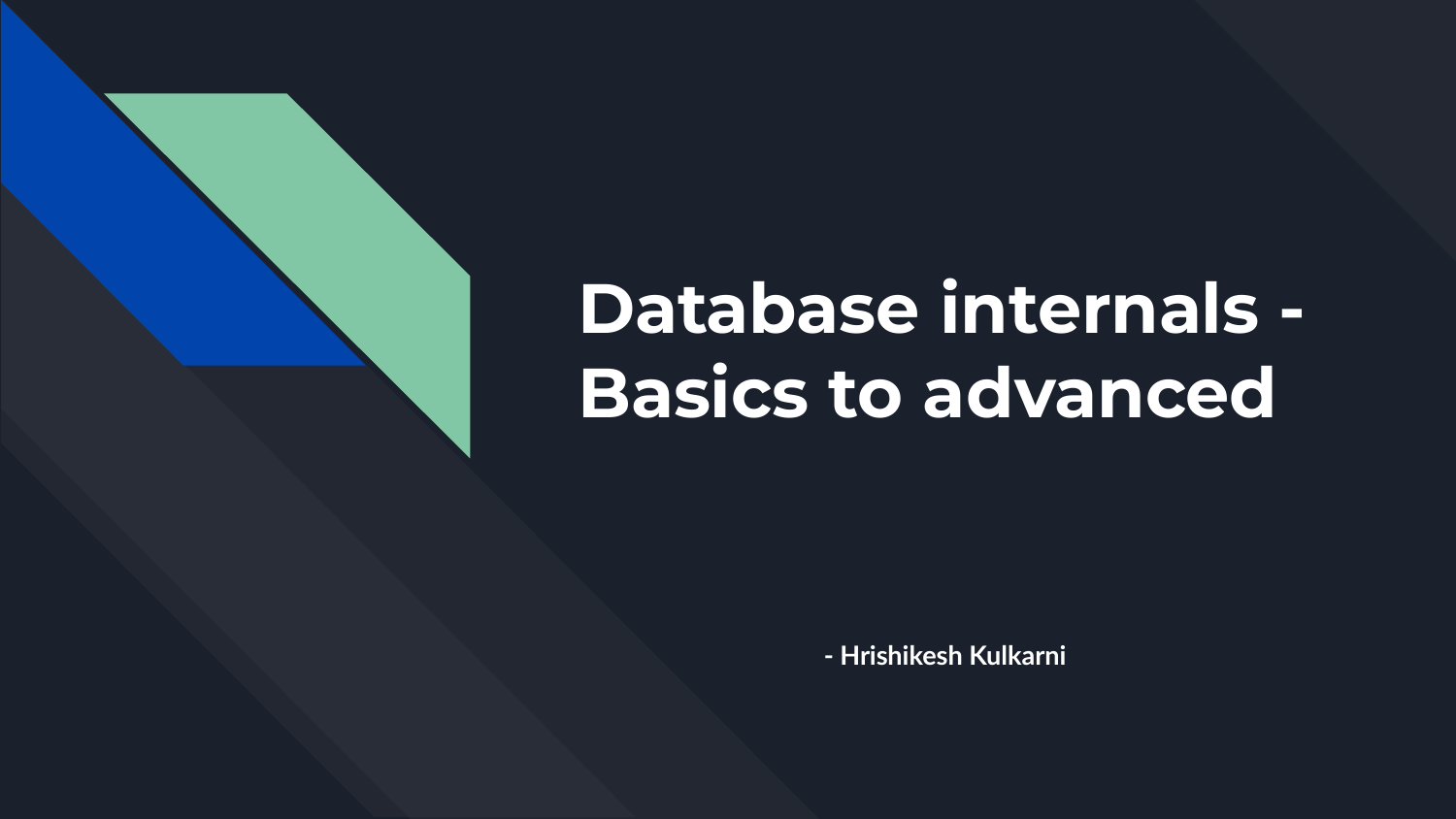

# Database internals - Basics to advanced
- Hrishikesh Kulkarni